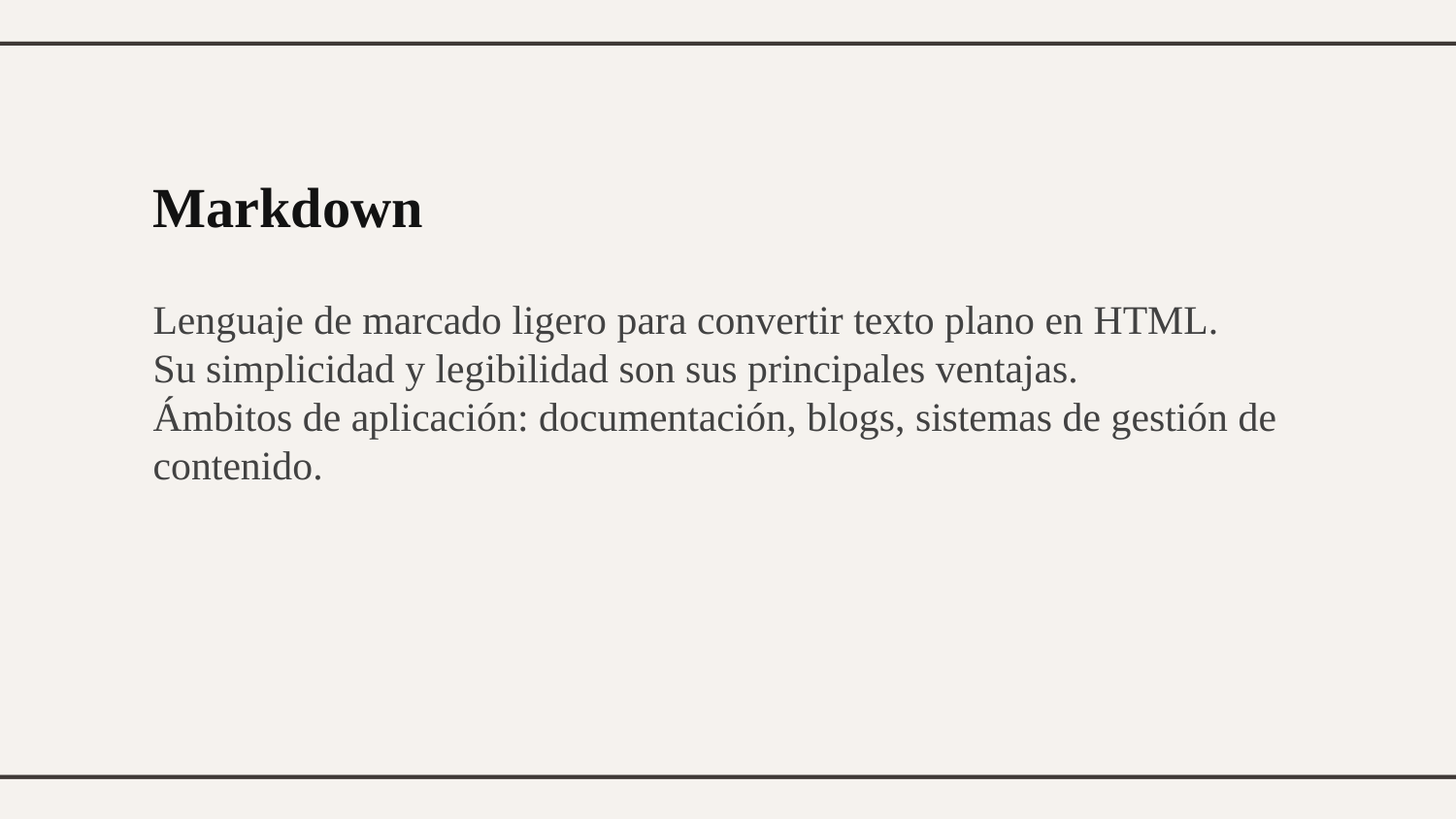

Markdown
Lenguaje de marcado ligero para convertir texto plano en HTML.
Su simplicidad y legibilidad son sus principales ventajas.
Ámbitos de aplicación: documentación, blogs, sistemas de gestión de contenido.